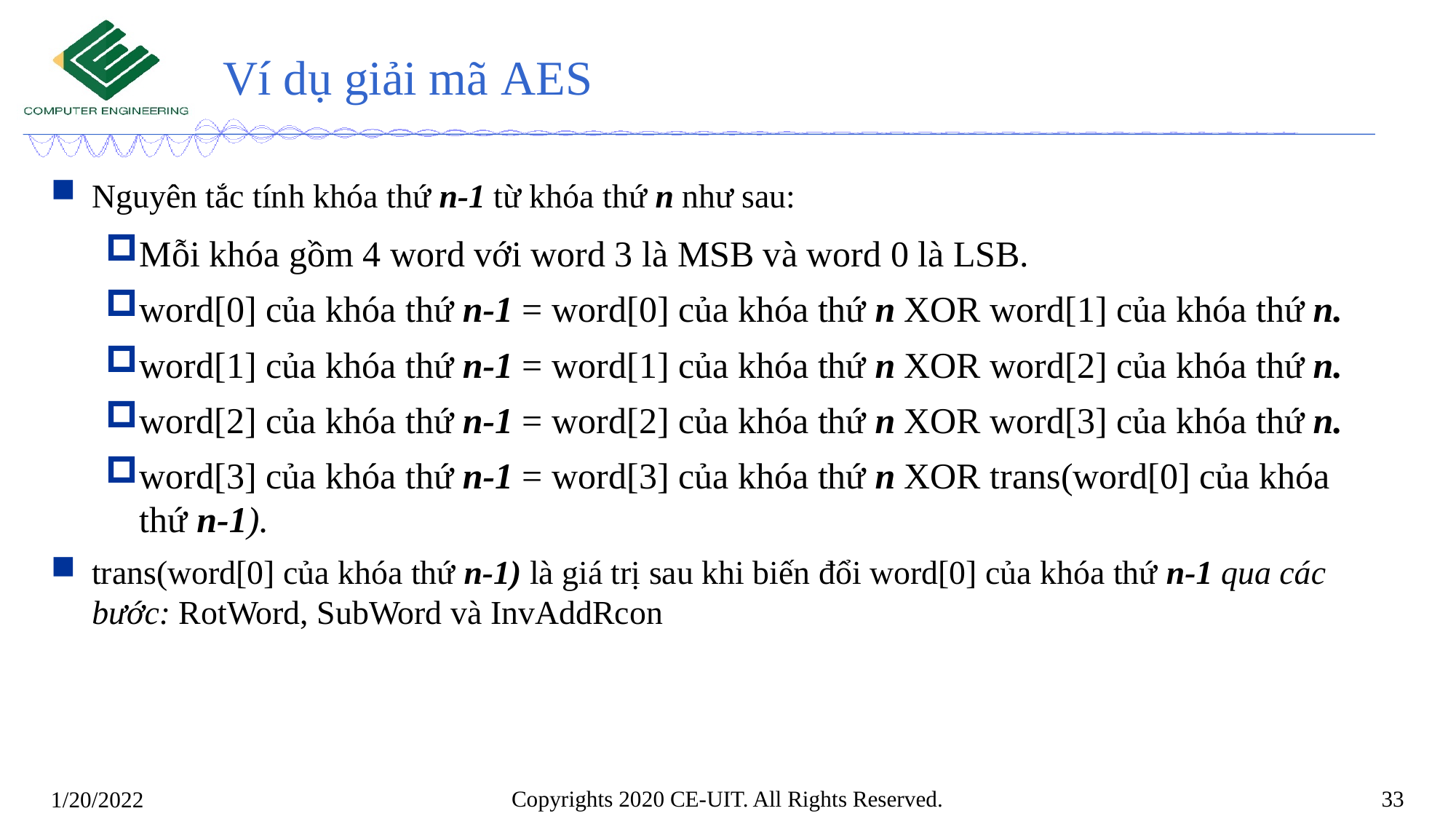

# Ví dụ giải mã AES
Nguyên tắc tính khóa thứ n-1 từ khóa thứ n như sau:
Mỗi khóa gồm 4 word với word 3 là MSB và word 0 là LSB.
word[0] của khóa thứ n-1 = word[0] của khóa thứ n XOR word[1] của khóa thứ n.
word[1] của khóa thứ n-1 = word[1] của khóa thứ n XOR word[2] của khóa thứ n.
word[2] của khóa thứ n-1 = word[2] của khóa thứ n XOR word[3] của khóa thứ n.
word[3] của khóa thứ n-1 = word[3] của khóa thứ n XOR trans(word[0] của khóa thứ n-1).
trans(word[0] của khóa thứ n-1) là giá trị sau khi biến đổi word[0] của khóa thứ n-1 qua các bước: RotWord, SubWord và InvAddRcon
Copyrights 2020 CE-UIT. All Rights Reserved.
33
1/20/2022